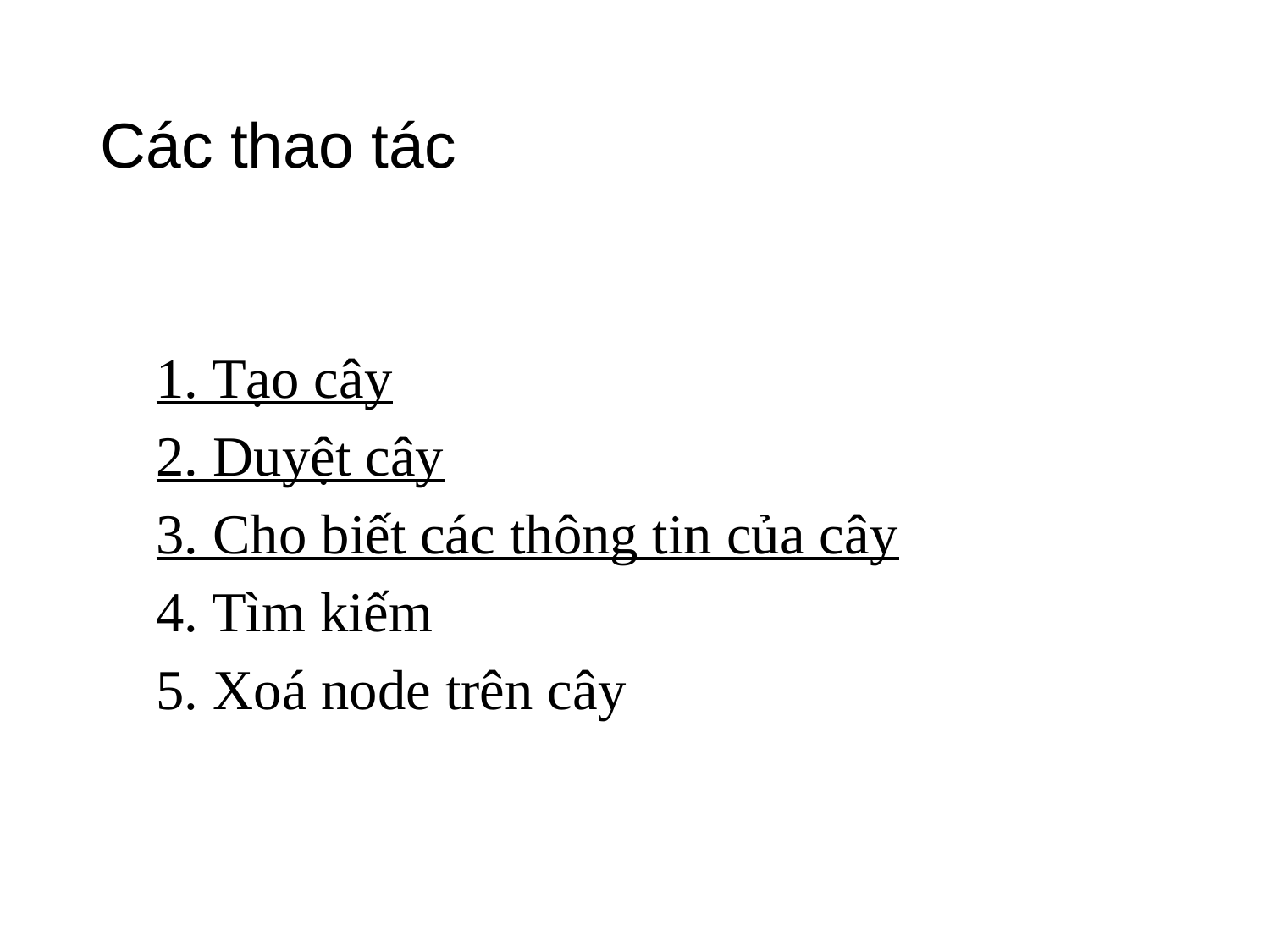

# Các thao tác
1. Tạo cây
2. Duyệt cây
3. Cho biết các thông tin của cây
4. Tìm kiếm
5. Xoá node trên cây
30